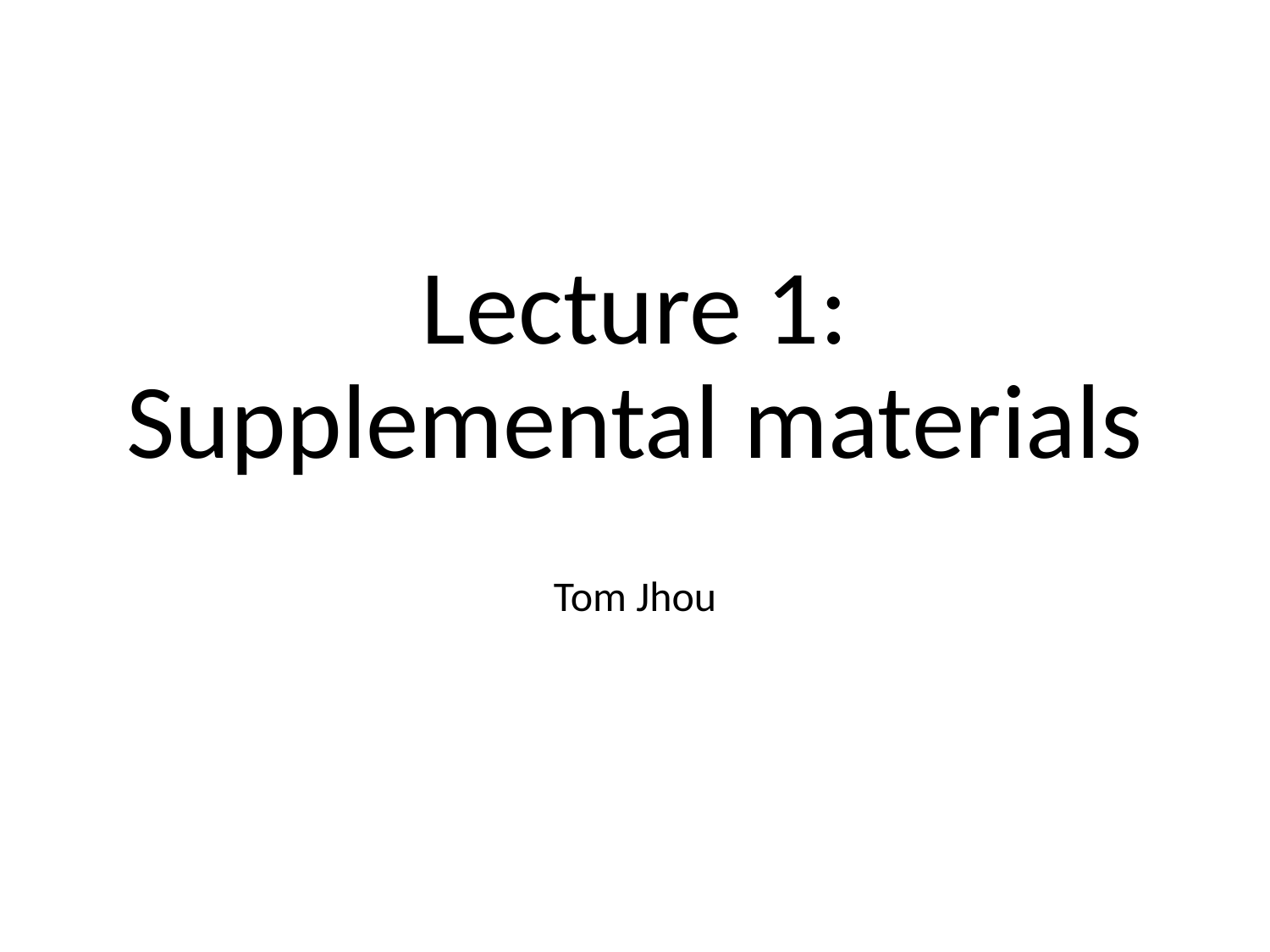

# Lecture 1: Supplemental materials

Tom Jhou